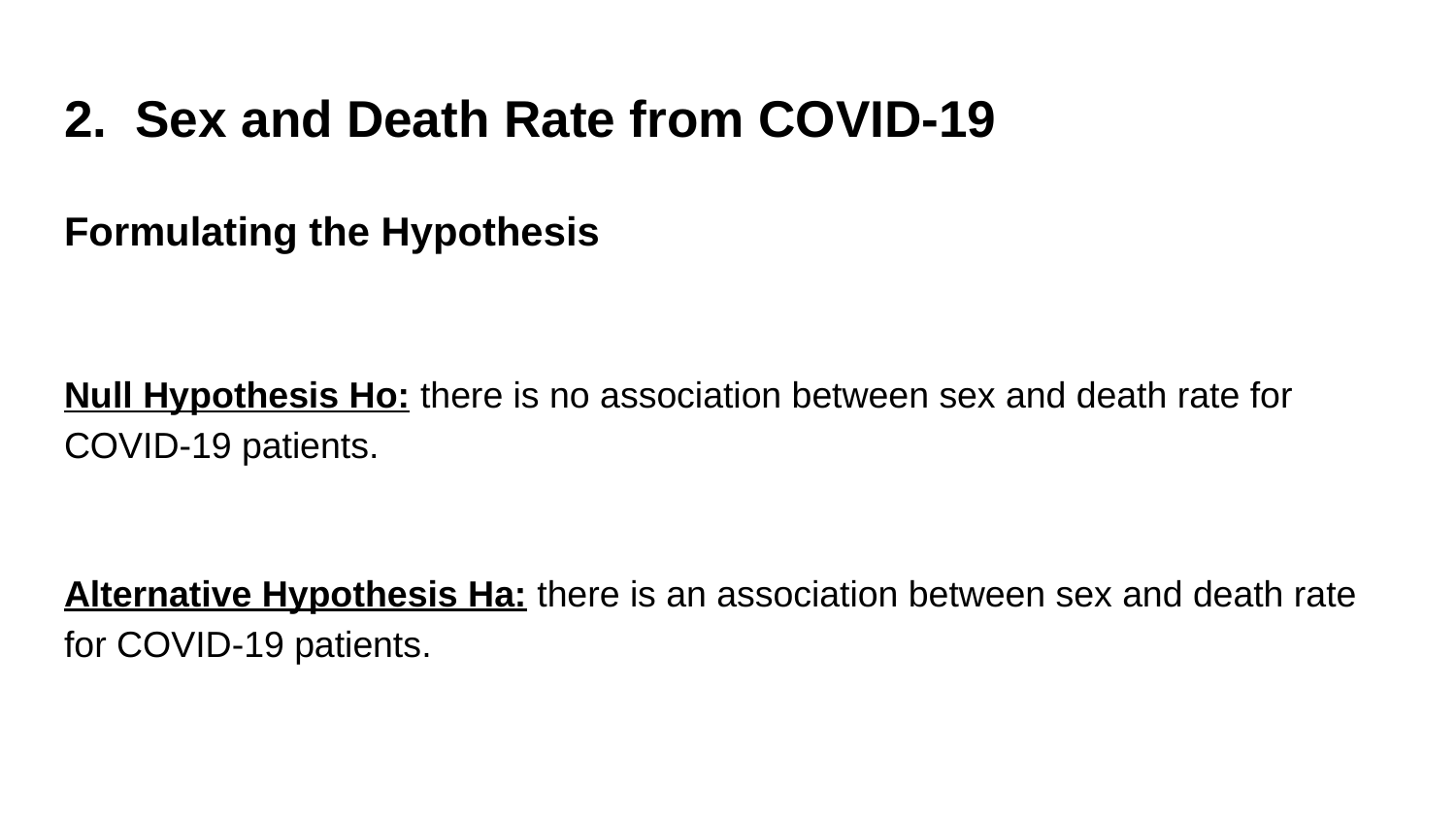

# 2.  Sex and Death Rate from COVID-19
Formulating the Hypothesis

Null Hypothesis Ho: there is no association between sex and death rate for COVID-19 patients.

Alternative Hypothesis Ha: there is an association between sex and death rate for COVID-19 patients.